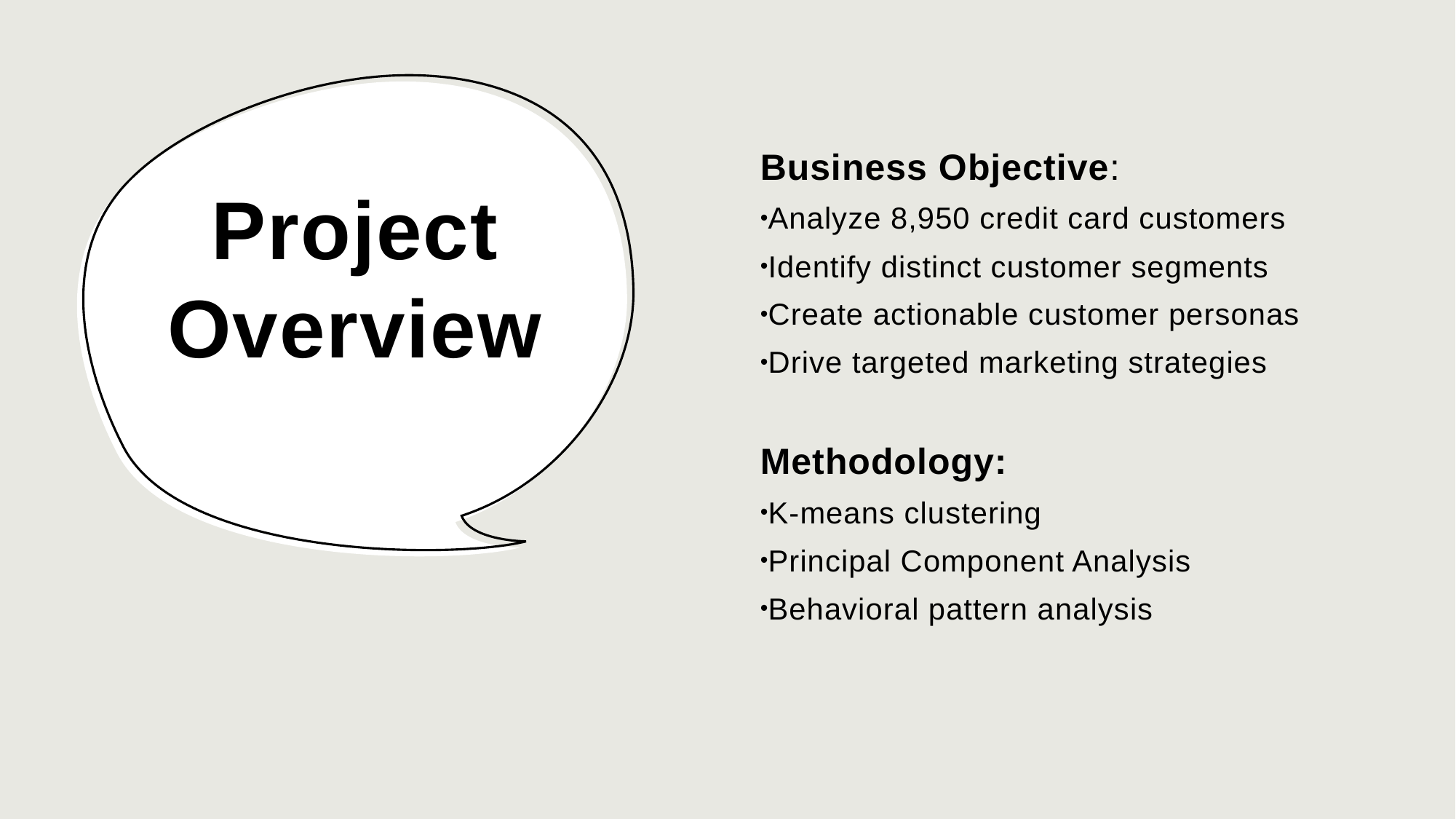

Business Objective:
Analyze 8,950 credit card customers
Identify distinct customer segments
Create actionable customer personas
Drive targeted marketing strategies

Methodology:
K-means clustering
Principal Component Analysis
Behavioral pattern analysis

# Project Overview